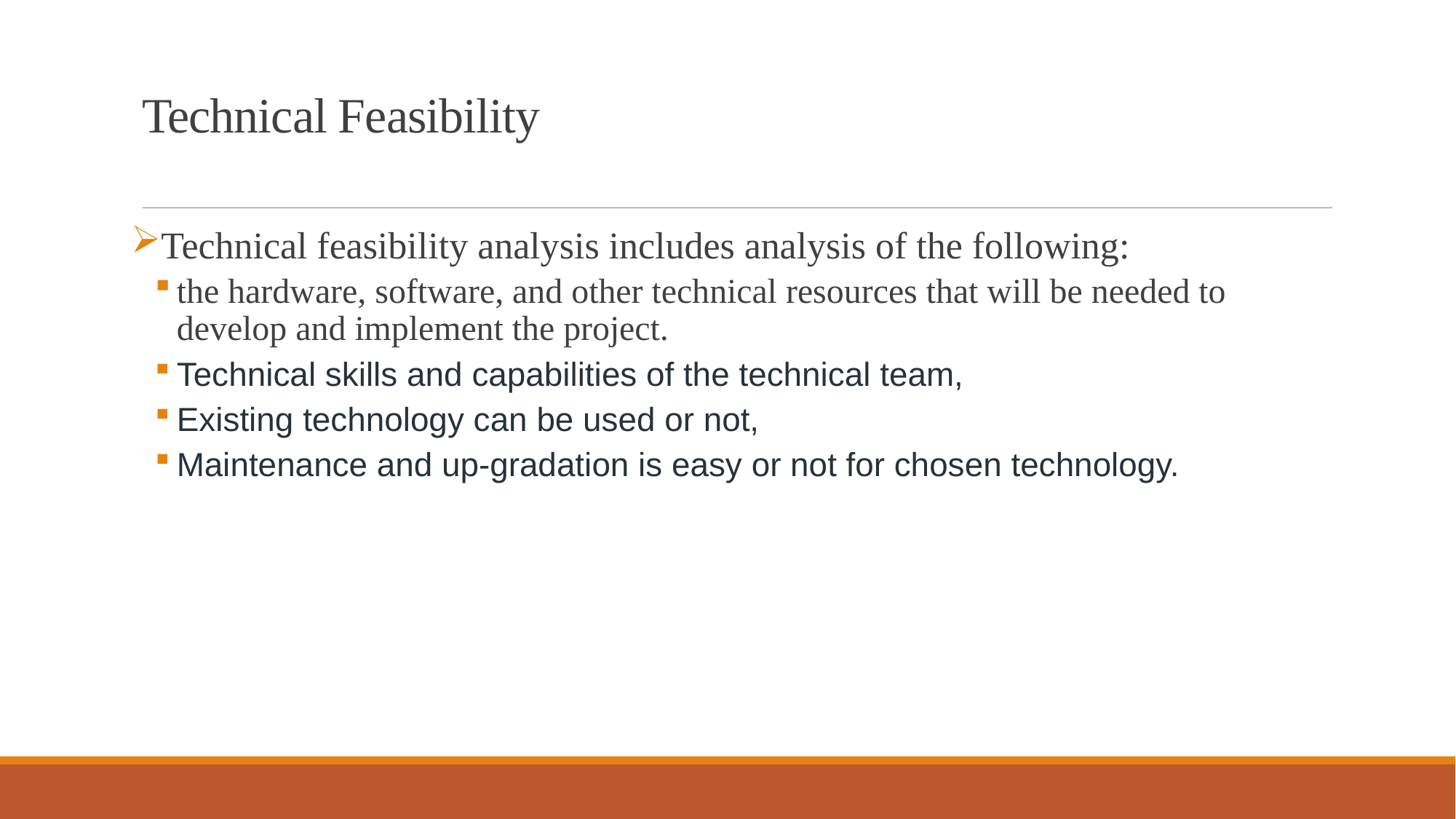

# Technical Feasibility
Technical feasibility analysis includes analysis of the following:
the hardware, software, and other technical resources that will be needed to develop and implement the project.
Technical skills and capabilities of the technical team,
Existing technology can be used or not,
Maintenance and up-gradation is easy or not for chosen technology.